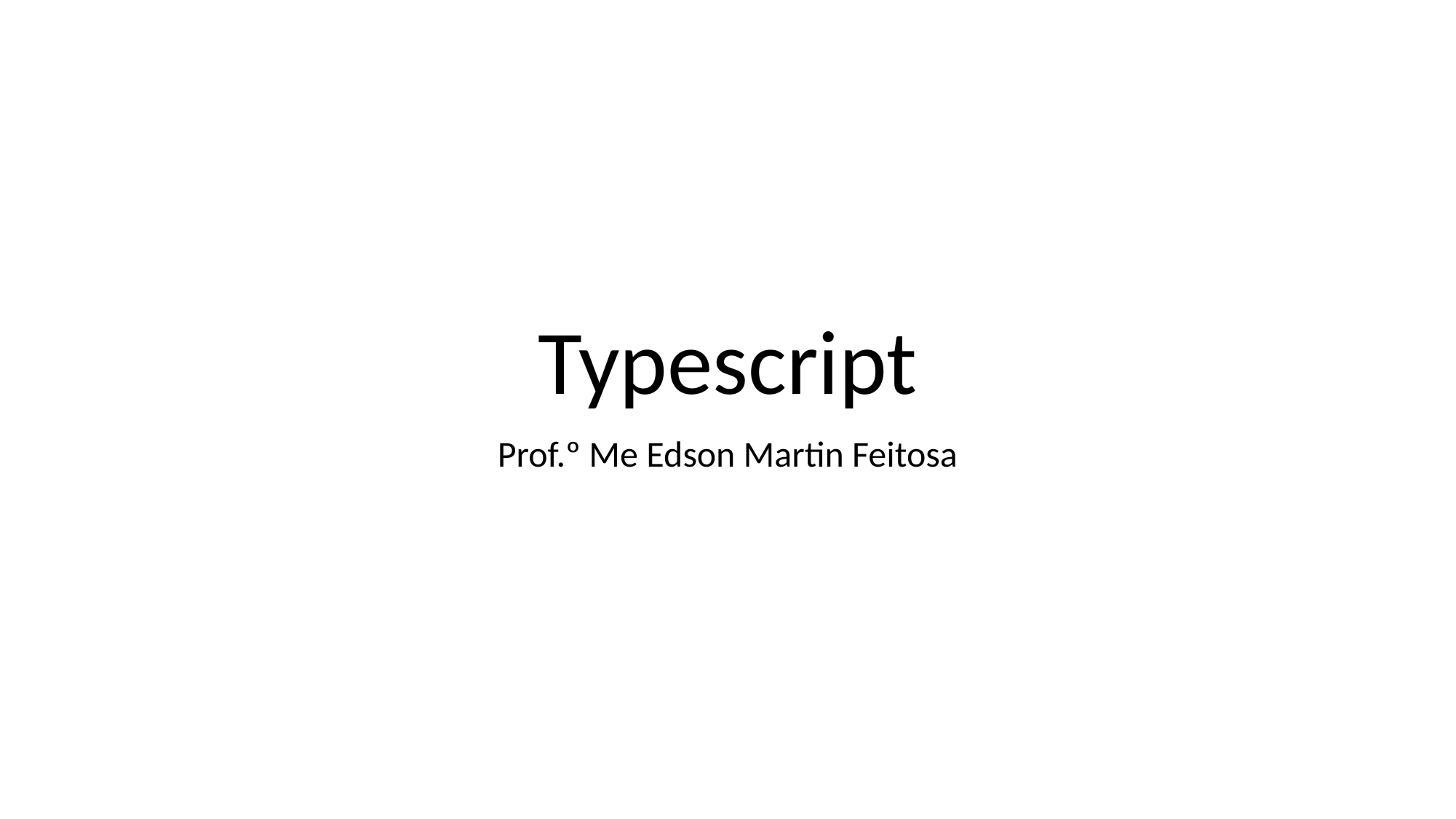

# Typescript
Prof.º Me Edson Martin Feitosa